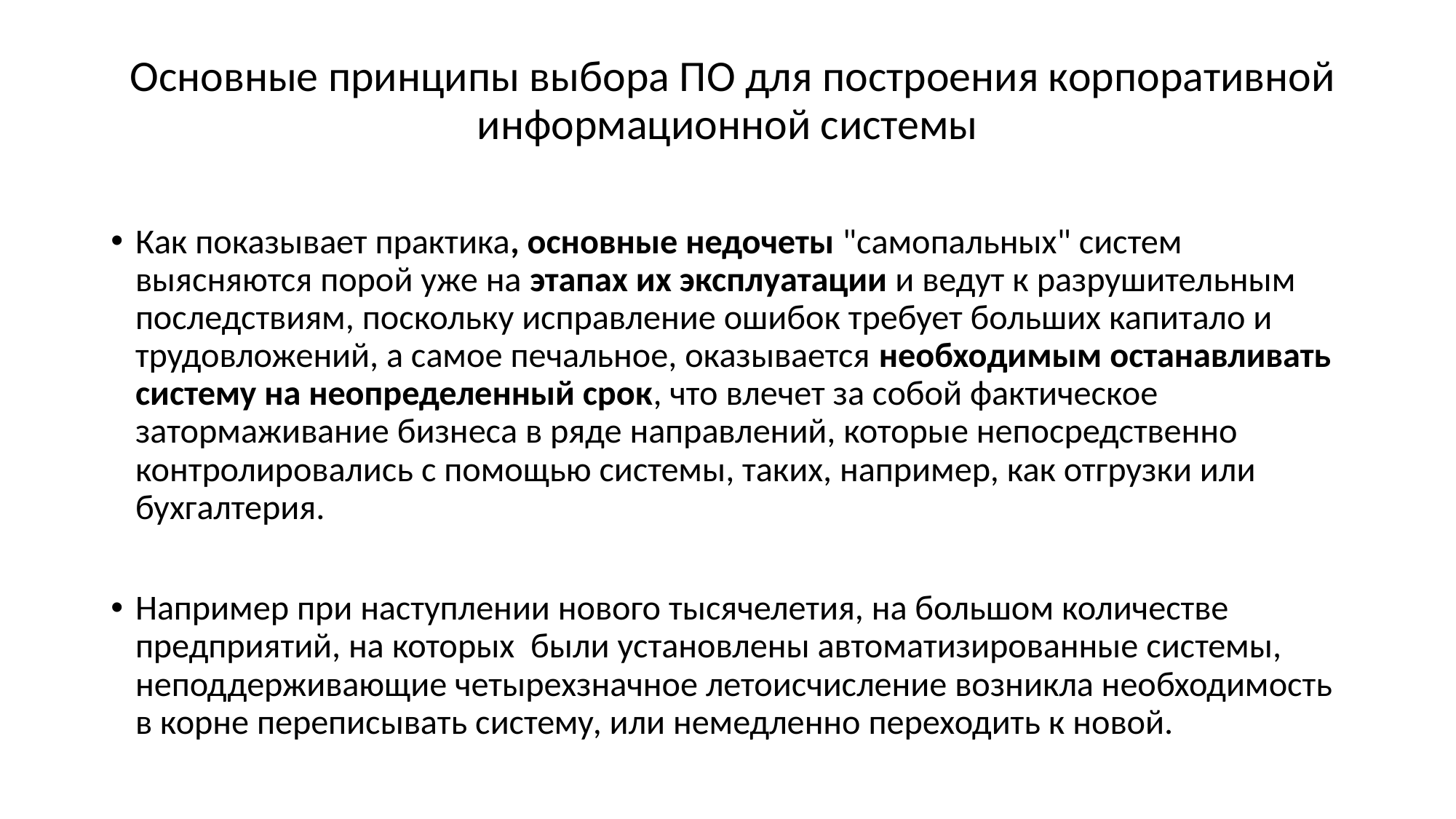

# Основные принципы выбора ПО для построения корпоративной информационной системы
Как показывает практика, основные недочеты "самопальных" систем выясняются порой уже на этапах их эксплуатации и ведут к разрушительным последствиям, поскольку исправление ошибок требует больших капитало и трудовложений, а самое печальное, оказывается необходимым останавливать систему на неопределенный срок, что влечет за собой фактическое затормаживание бизнеса в ряде направлений, которые непосредственно контролировались с помощью системы, таких, например, как отгрузки или бухгалтерия.

Например при наступлении нового тысячелетия, на большом количестве предприятий, на которых  были установлены автоматизированные системы, неподдерживающие четырехзначное летоисчисление возникла необходимость в корне переписывать систему, или немедленно переходить к новой.